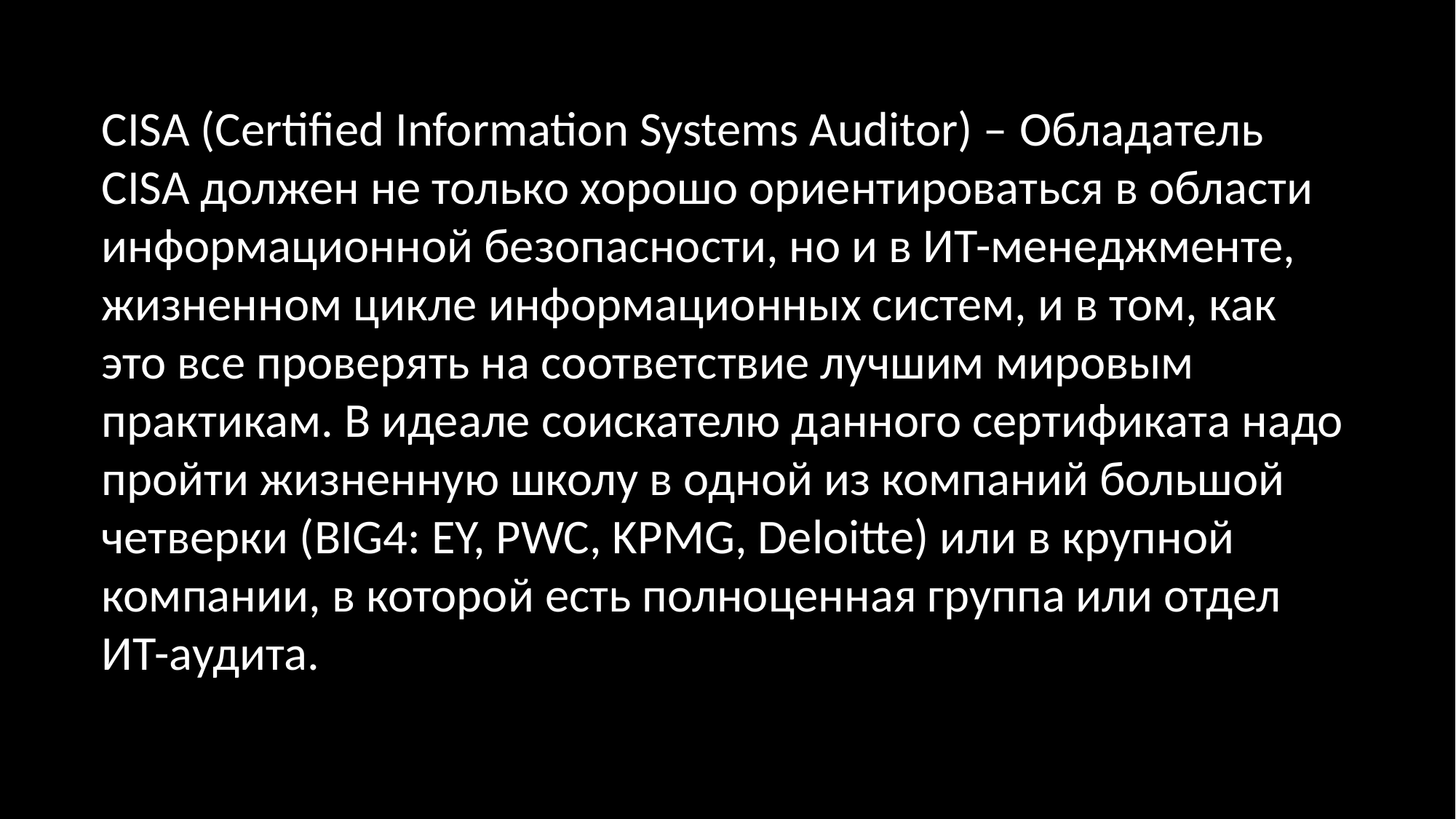

CISA (Certified Information Systems Auditor) – Обладатель CISA должен не только хорошо ориентироваться в области информационной безопасности, но и в ИТ-менеджменте, жизненном цикле информационных систем, и в том, как это все проверять на соответствие лучшим мировым практикам. В идеале соискателю данного сертификата надо пройти жизненную школу в одной из компаний большой четверки (BIG4: EY, PWC, KPMG, Deloitte) или в крупной компании, в которой есть полноценная группа или отдел ИТ-аудита.